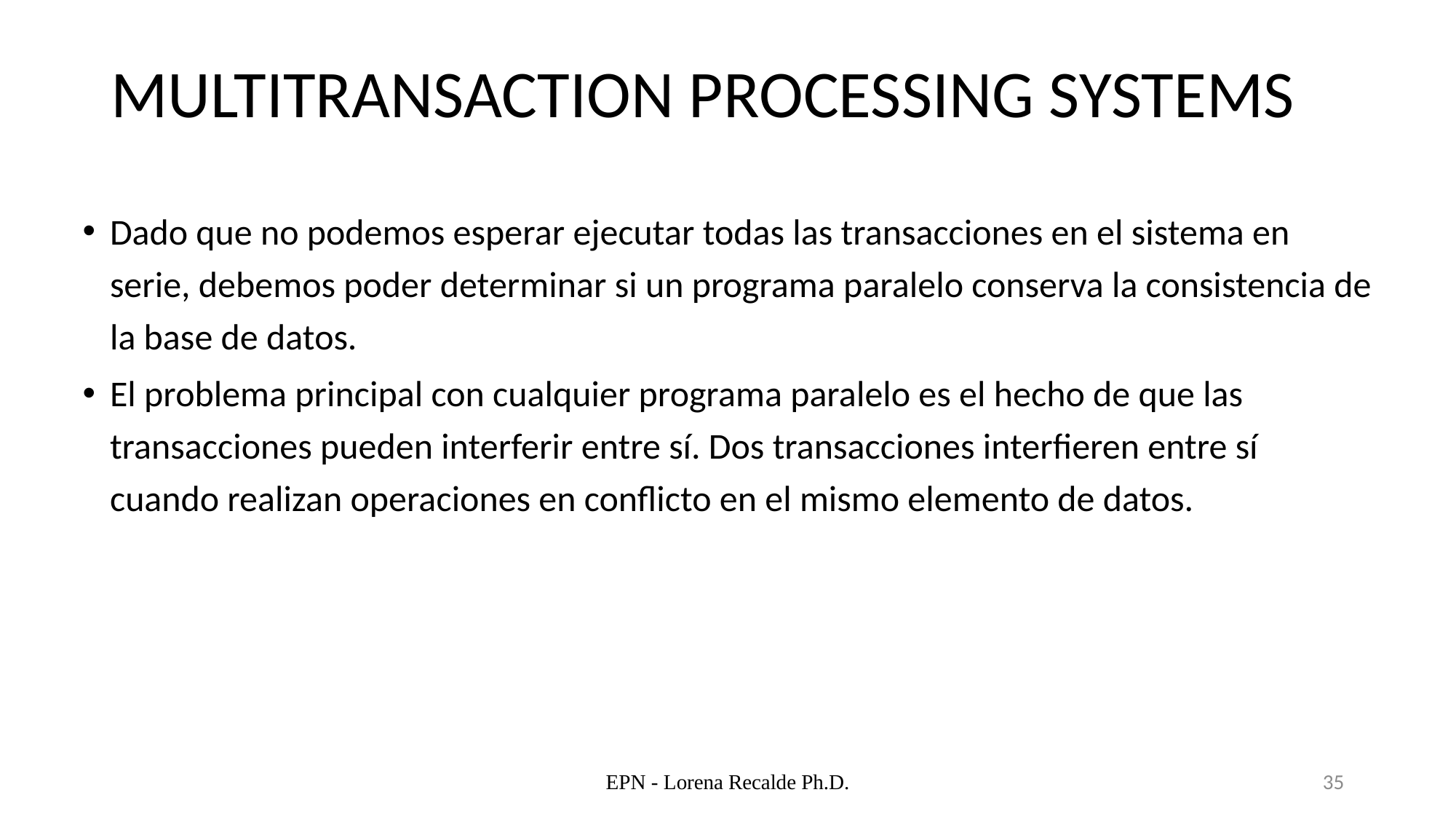

# MULTITRANSACTION PROCESSING SYSTEMS
Dado que no podemos esperar ejecutar todas las transacciones en el sistema en serie, debemos poder determinar si un programa paralelo conserva la consistencia de la base de datos.
El problema principal con cualquier programa paralelo es el hecho de que las transacciones pueden interferir entre sí. Dos transacciones interfieren entre sí cuando realizan operaciones en conflicto en el mismo elemento de datos.
EPN - Lorena Recalde Ph.D.
35